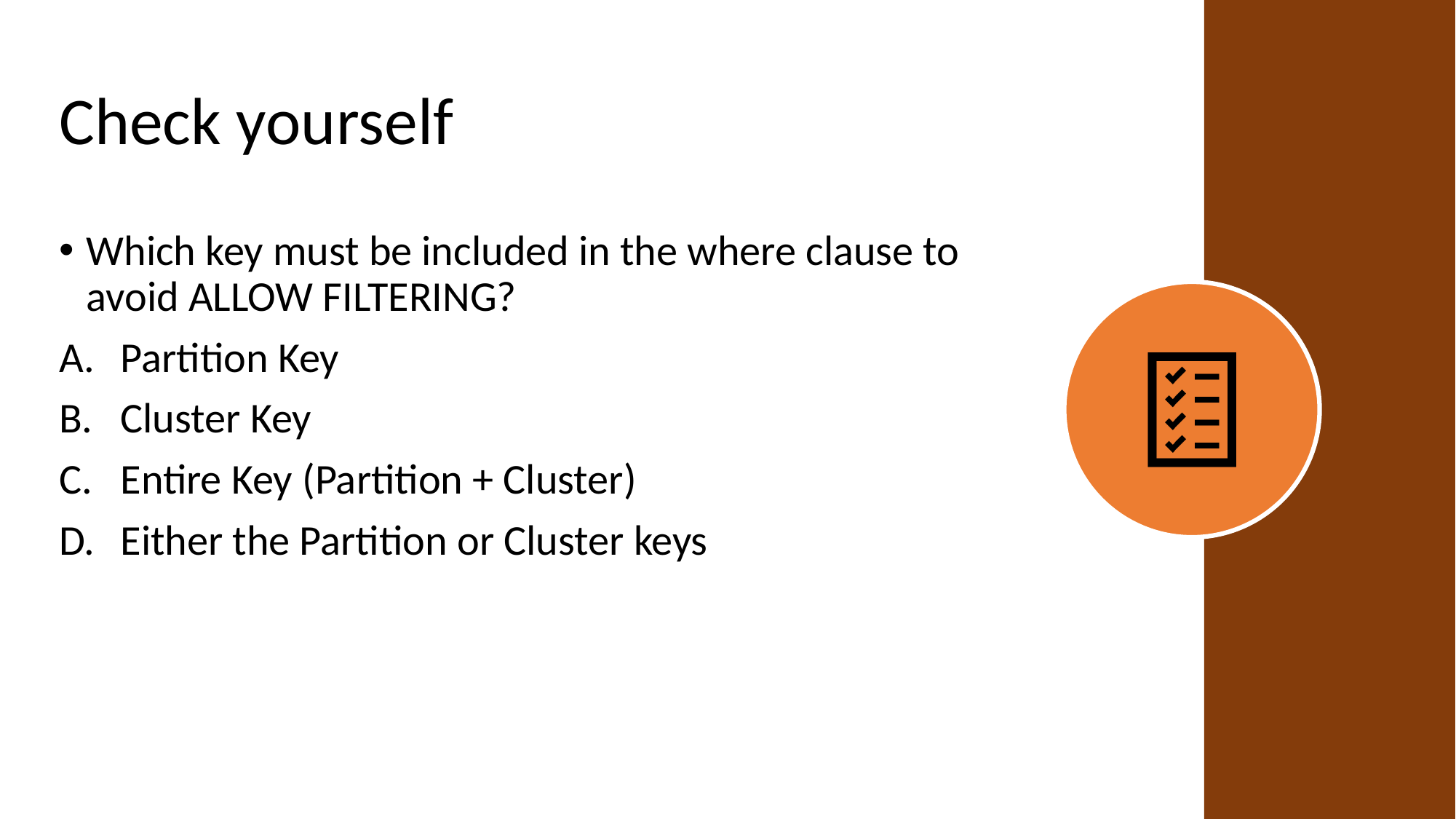

# Check yourself
Which key must be included in the where clause to avoid ALLOW FILTERING?
Partition Key
Cluster Key
Entire Key (Partition + Cluster)
Either the Partition or Cluster keys